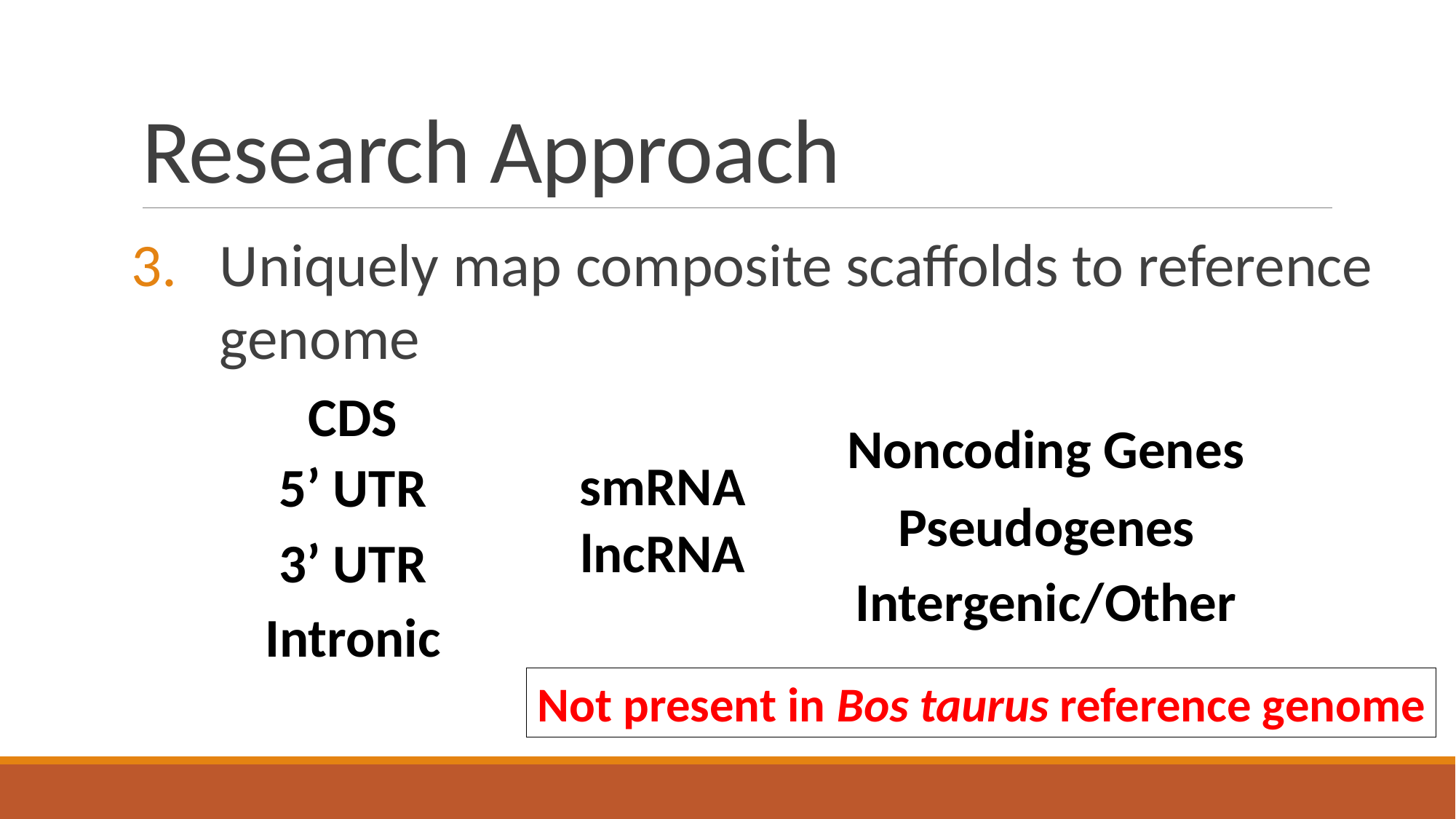

# Research Approach
Uniquely map composite scaffolds to reference genome
CDS
Noncoding Genes
smRNA
5’ UTR
Pseudogenes
lncRNA
3’ UTR
Intergenic/Other
Intronic
Not present in Bos taurus reference genome